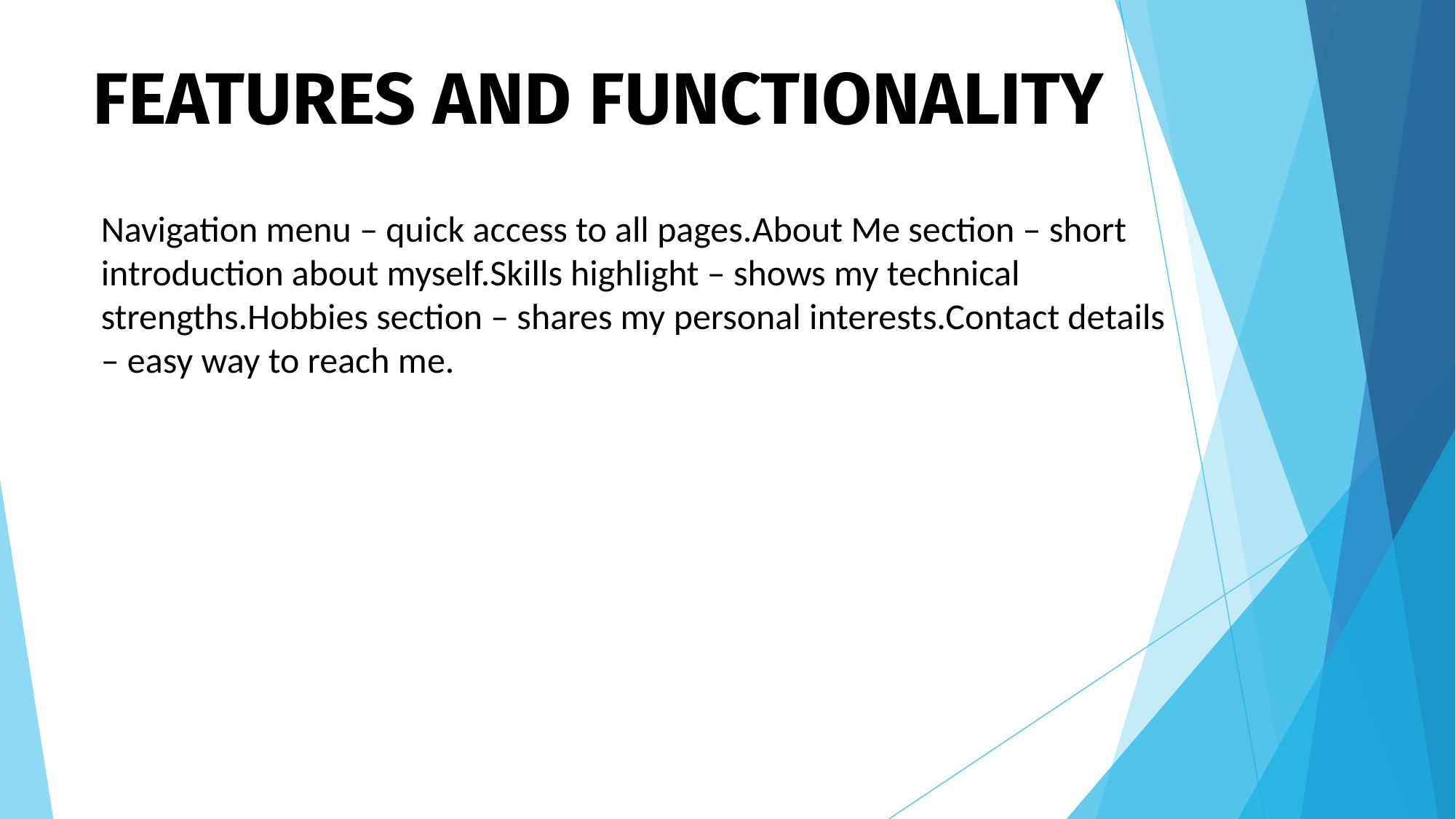

# FEATURES AND FUNCTIONALITY
Navigation menu – quick access to all pages.About Me section – short introduction about myself.Skills highlight – shows my technical strengths.Hobbies section – shares my personal interests.Contact details – easy way to reach me.